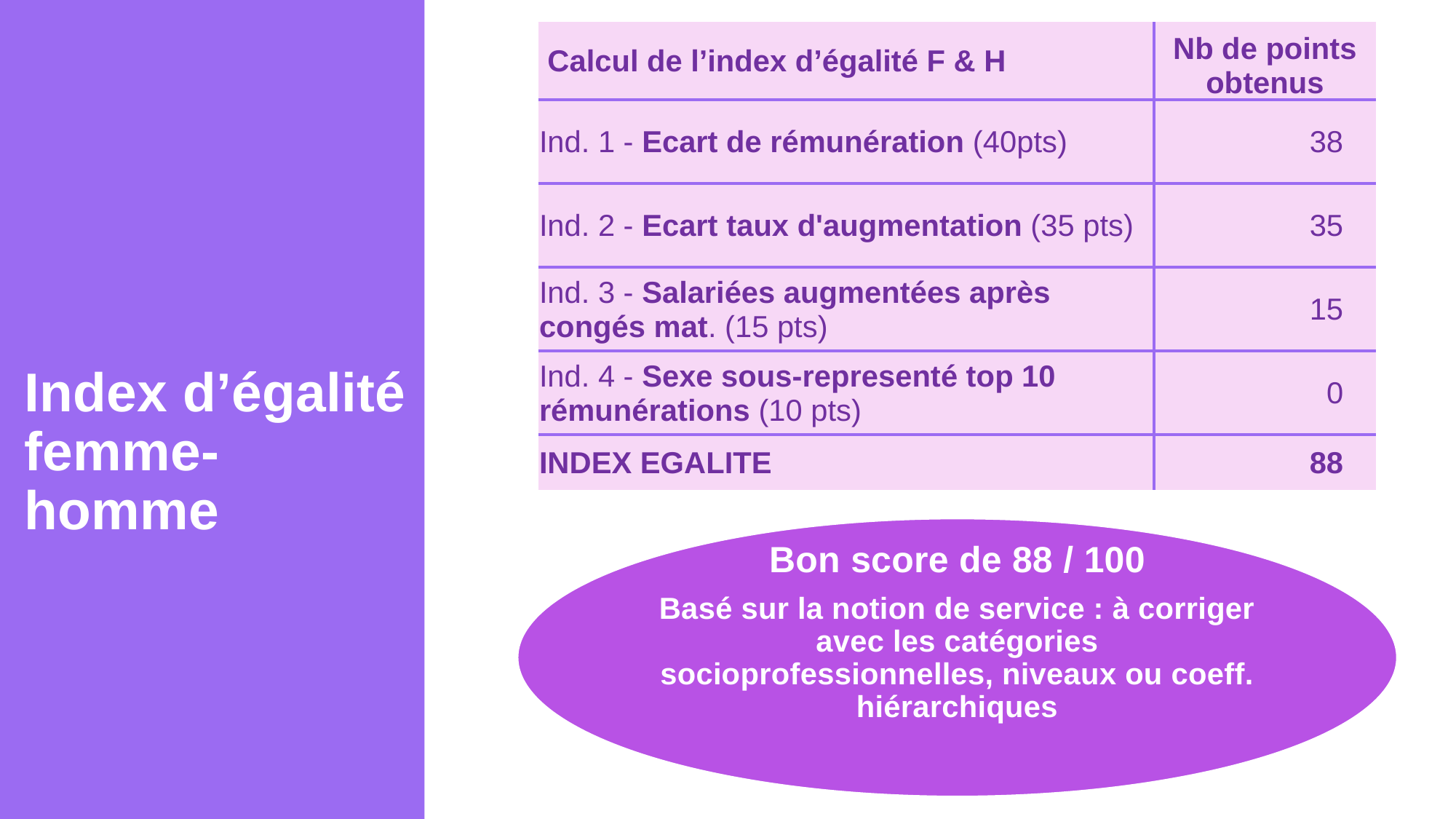

# Index d’égalité femme-homme
| Calcul de l’index d’égalité F & H | Nb de points obtenus |
| --- | --- |
| Ind. 1 - Ecart de rémunération (40pts) | 38 |
| Ind. 2 - Ecart taux d'augmentation (35 pts) | 35 |
| Ind. 3 - Salariées augmentées après congés mat. (15 pts) | 15 |
| Ind. 4 - Sexe sous-representé top 10 rémunérations (10 pts) | 0 |
| INDEX EGALITE | 88 |
Bon score de 88 / 100
Basé sur la notion de service : à corriger avec les catégories socioprofessionnelles, niveaux ou coeff. hiérarchiques